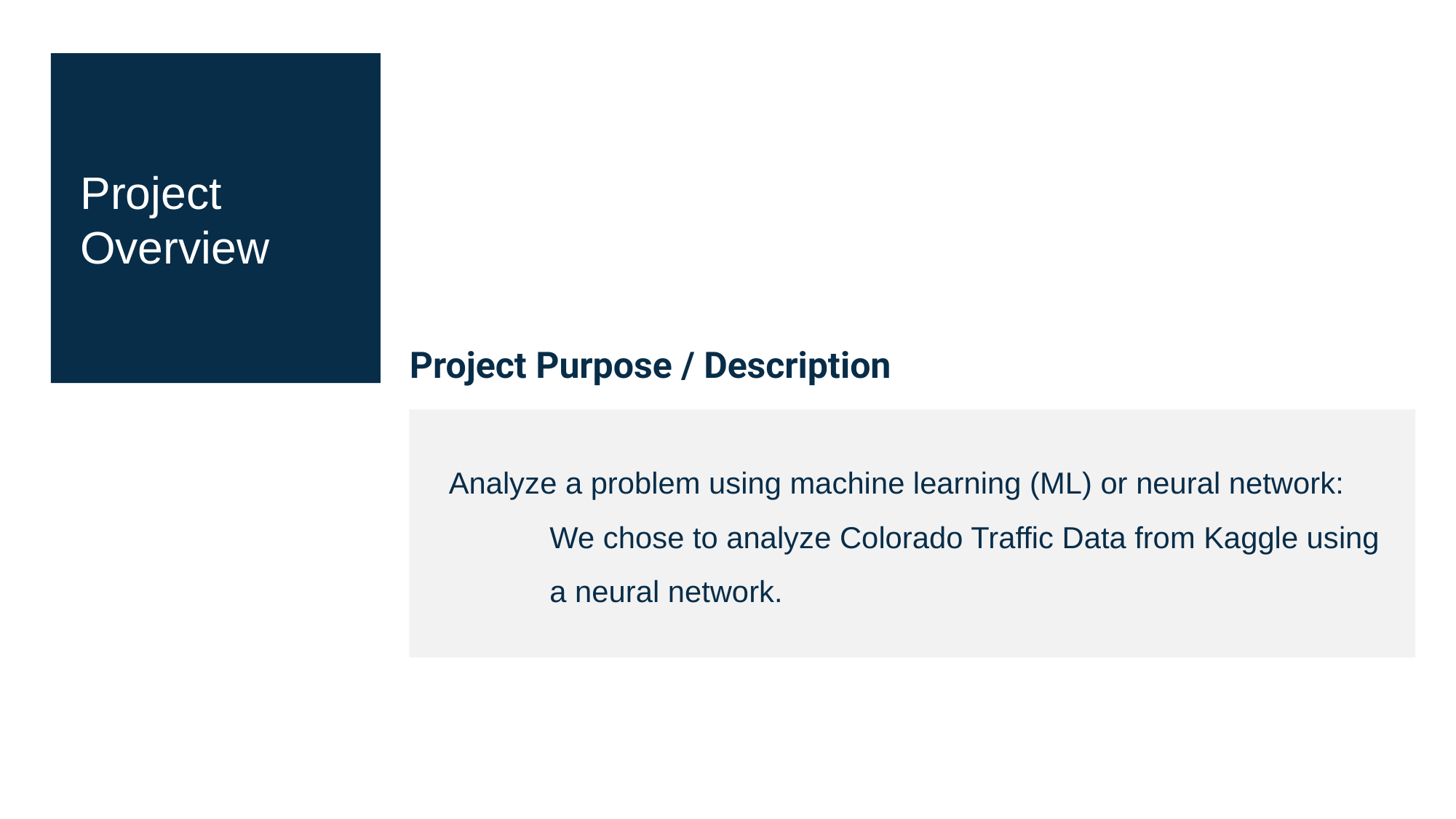

Project Overview
Project Purpose / Description
 Analyze a problem using machine learning (ML) or neural network:
	We chose to analyze Colorado Traffic Data from Kaggle using
	a neural network.